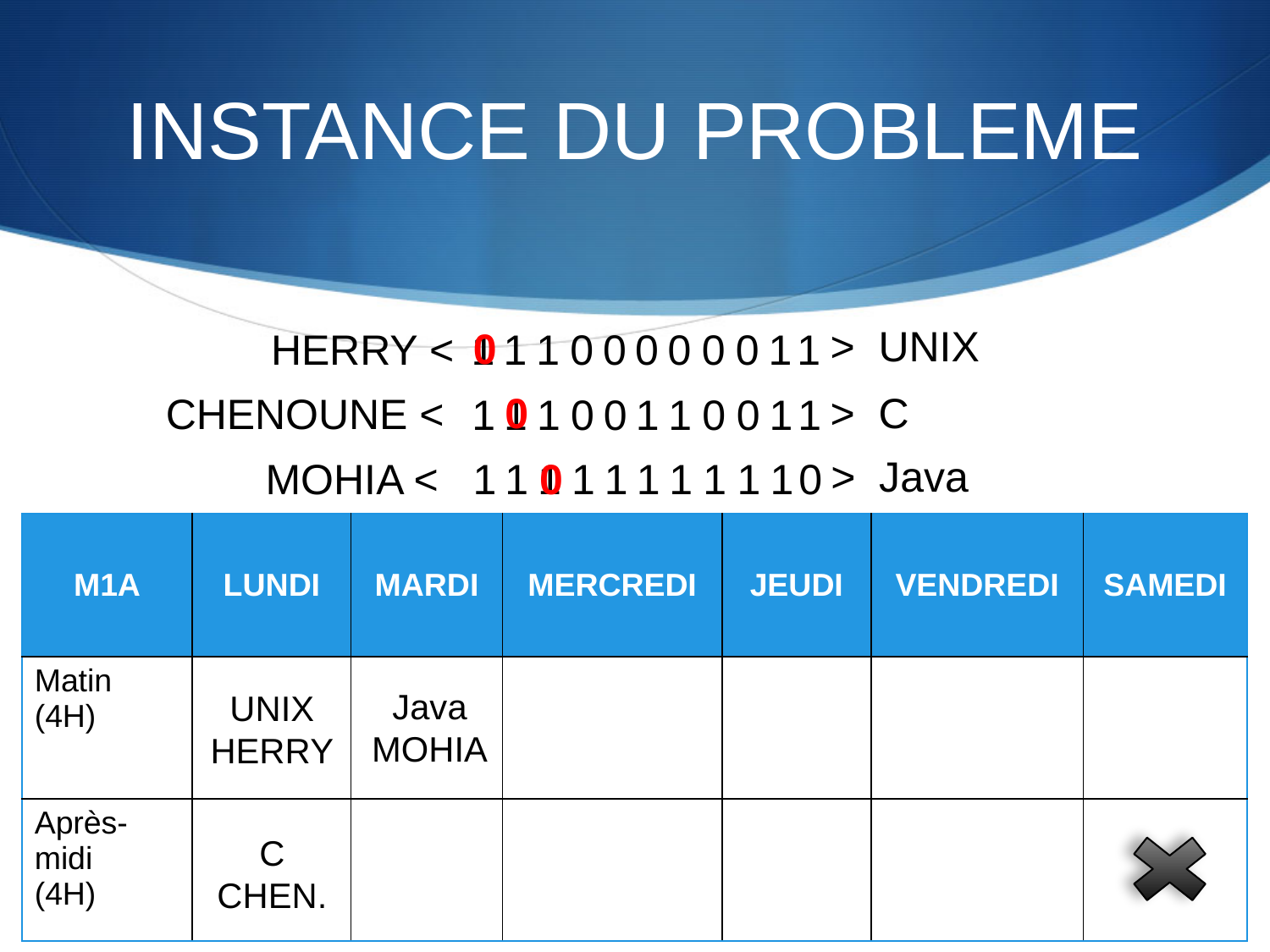

# INSTANCE DU PROBLEME
>  UNIX
0
HERRY <
1
0
0
1
1
1
0
0
0
0
1
>  C
0
CHENOUNE <
1
0
1
1
1
1
0
1
0
0
1
>  Java
0
1
1
1
1
MOHIA <
1
1
1
1
1
1
0
| M1A | LUNDI | MARDI | MERCREDI | JEUDI | VENDREDI | SAMEDI |
| --- | --- | --- | --- | --- | --- | --- |
| Matin (4H) |  |  |  |  |  |  |
| Après-midi (4H) |  |  |  |  |  |  |
Java
MOHIA
UNIX
HERRY
C
CHEN.